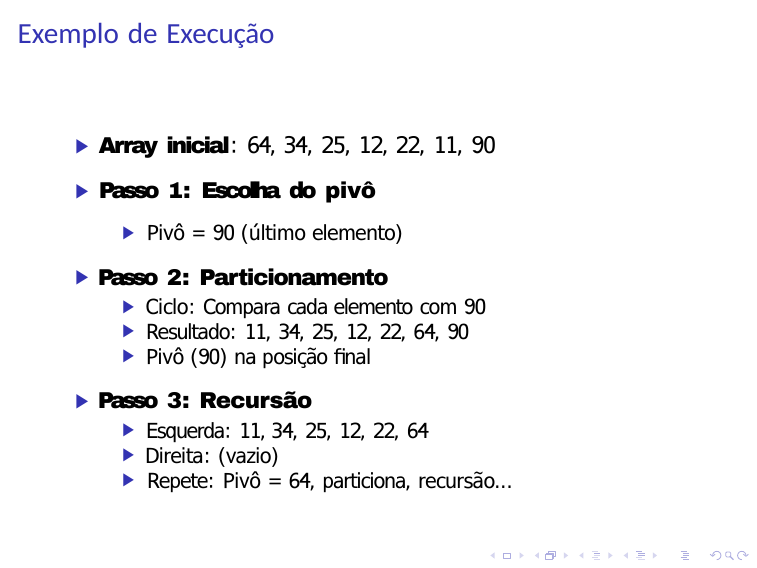

# Exemplo de Execução
▶ Array inicial: 64, 34, 25, 12, 22, 11, 90
▶ Passo 1: Escolha do pivô
▶ Pivô = 90 (último elemento)
▶ Passo 2: Particionamento
▶ Ciclo: Compara cada elemento com 90
▶ Resultado: 11, 34, 25, 12, 22, 64, 90
▶ Pivô (90) na posição ﬁnal
▶ Passo 3: Recursão
▶ Esquerda: 11, 34, 25, 12, 22, 64
▶ Direita: (vazio)
▶ Repete: Pivô = 64, particiona, recursão...